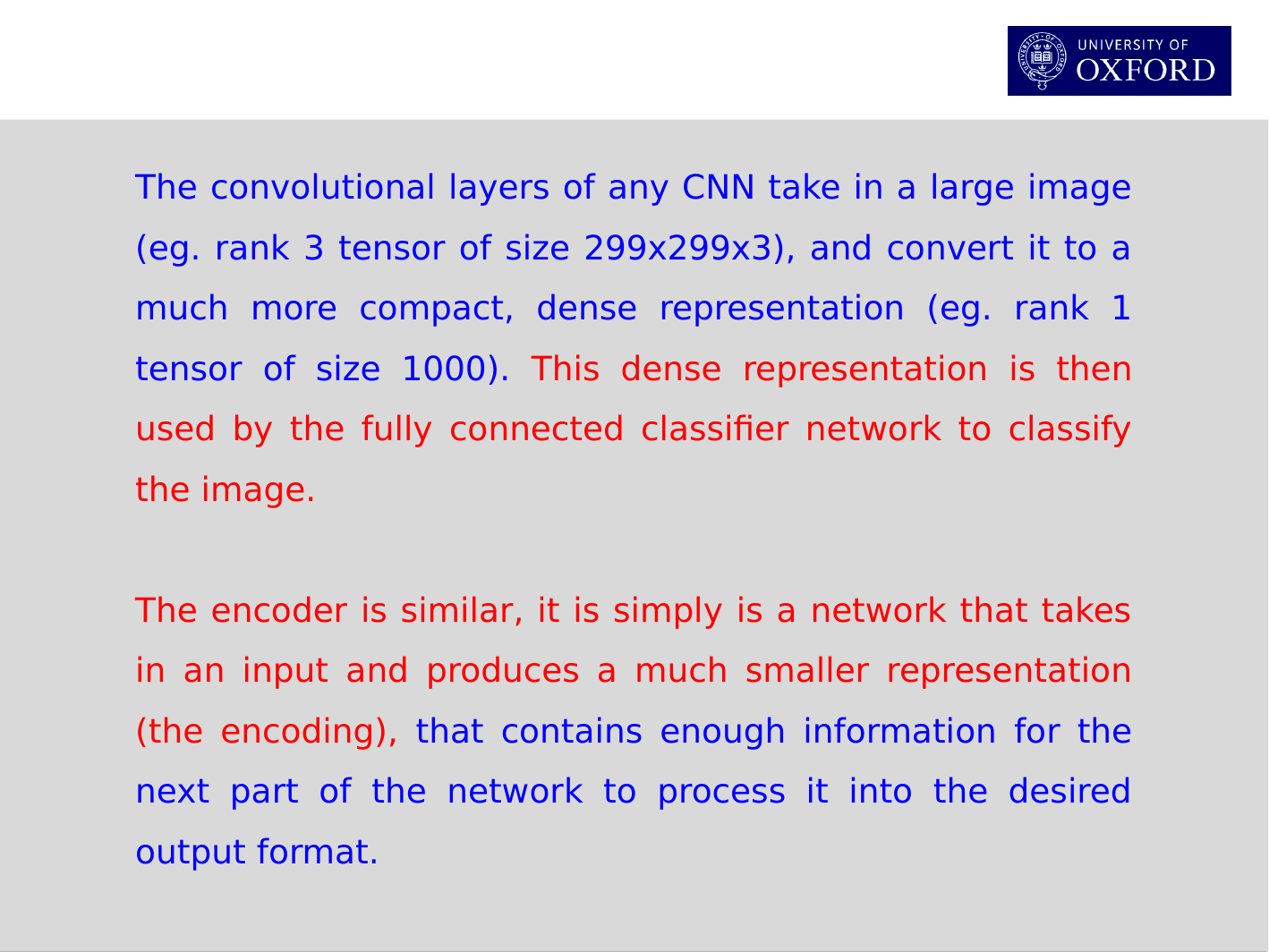

The convolutional layers of any CNN take in a large image (eg. rank 3 tensor of size 299x299x3), and convert it to a much more compact, dense representation (eg. rank 1 tensor of size 1000). This dense representation is then used by the fully connected classifier network to classify the image.

The encoder is similar, it is simply is a network that takes in an input and produces a much smaller representation (the encoding), that contains enough information for the next part of the network to process it into the desired output format.